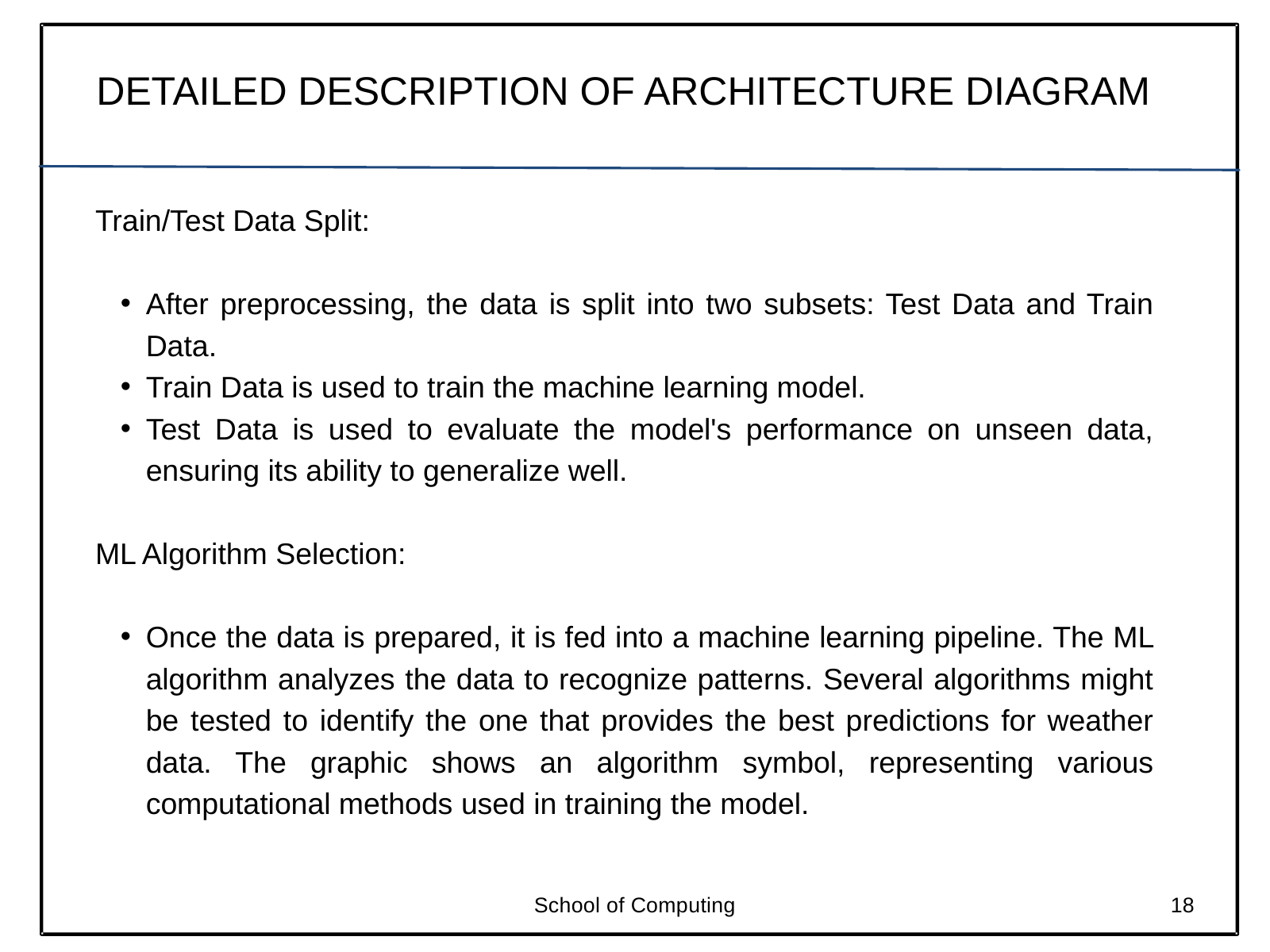

DETAILED DESCRIPTION OF ARCHITECTURE DIAGRAM

Train/Test Data Split:

After preprocessing, the data is split into two subsets: Test Data and Train Data.
Train Data is used to train the machine learning model.
Test Data is used to evaluate the model's performance on unseen data, ensuring its ability to generalize well.

ML Algorithm Selection:

Once the data is prepared, it is fed into a machine learning pipeline. The ML algorithm analyzes the data to recognize patterns. Several algorithms might be tested to identify the one that provides the best predictions for weather data. The graphic shows an algorithm symbol, representing various computational methods used in training the model.

School of Computing
18